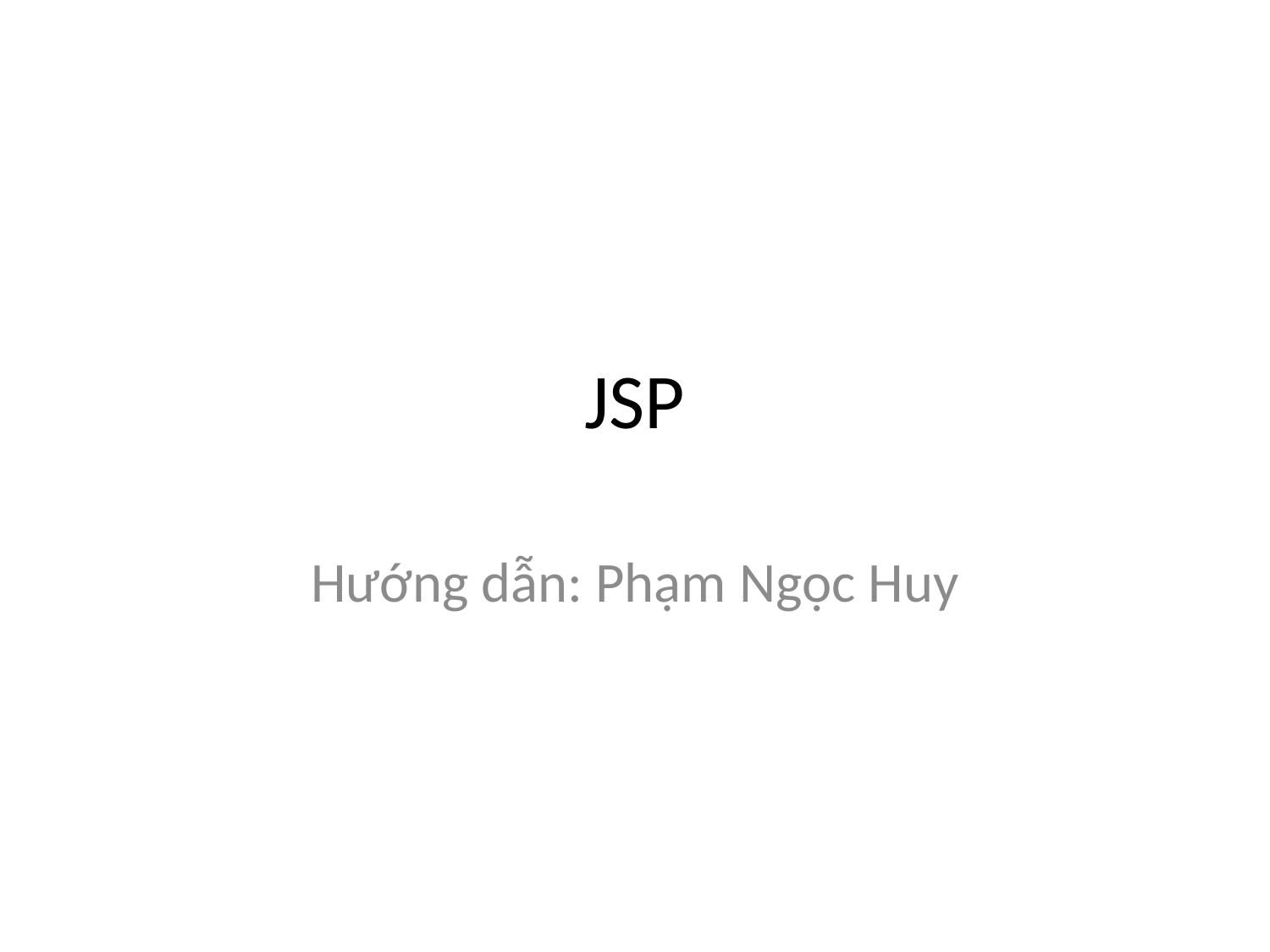

# JSP
Hướng dẫn: Phạm Ngọc Huy